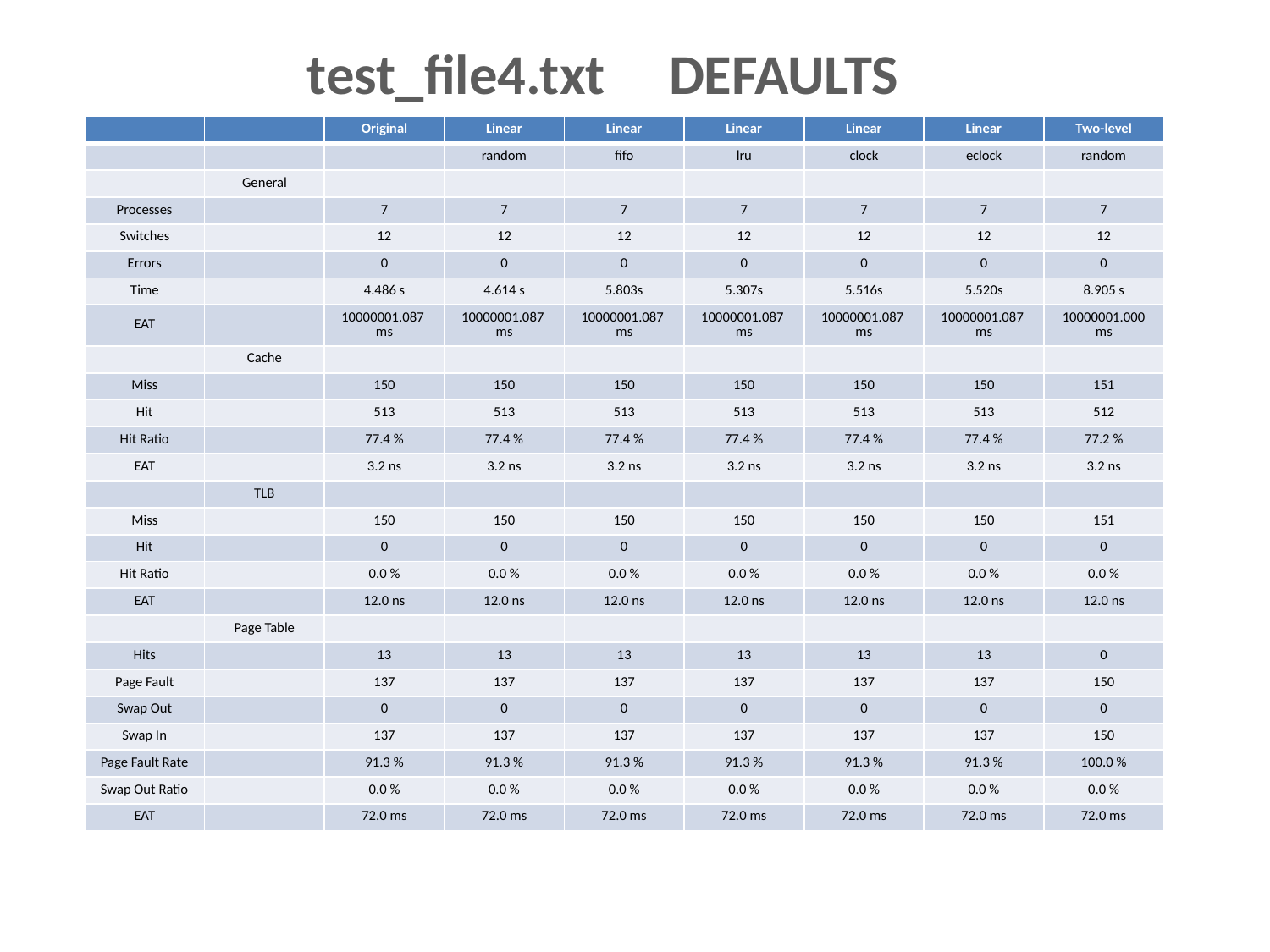

test_file4.txt     DEFAULTS
|  |  | Original | Linear | Linear | Linear | Linear | Linear | Two-level |
| --- | --- | --- | --- | --- | --- | --- | --- | --- |
|  |  |  | random | fifo | lru | clock | eclock | random |
|  | General |  |  |  |  |  |  |  |
| Processes |  | 7 | 7 | 7 | 7 | 7 | 7 | 7 |
| Switches |  | 12 | 12 | 12 | 12 | 12 | 12 | 12 |
| Errors |  | 0 | 0 | 0 | 0 | 0 | 0 | 0 |
| Time |  | 4.486 s | 4.614 s | 5.803s | 5.307s | 5.516s | 5.520s | 8.905 s |
| EAT |  | 10000001.087 ms | 10000001.087 ms | 10000001.087 ms | 10000001.087 ms | 10000001.087 ms | 10000001.087 ms | 10000001.000 ms |
|  | Cache |  |  |  |  |  |  |  |
| Miss |  | 150 | 150 | 150 | 150 | 150 | 150 | 151 |
| Hit |  | 513 | 513 | 513 | 513 | 513 | 513 | 512 |
| Hit Ratio |  | 77.4 % | 77.4 % | 77.4 % | 77.4 % | 77.4 % | 77.4 % | 77.2 % |
| EAT |  | 3.2 ns | 3.2 ns | 3.2 ns | 3.2 ns | 3.2 ns | 3.2 ns | 3.2 ns |
|  | TLB |  |  |  |  |  |  |  |
| Miss |  | 150 | 150 | 150 | 150 | 150 | 150 | 151 |
| Hit |  | 0 | 0 | 0 | 0 | 0 | 0 | 0 |
| Hit Ratio |  | 0.0 % | 0.0 % | 0.0 % | 0.0 % | 0.0 % | 0.0 % | 0.0 % |
| EAT |  | 12.0 ns | 12.0 ns | 12.0 ns | 12.0 ns | 12.0 ns | 12.0 ns | 12.0 ns |
|  | Page Table |  |  |  |  |  |  |  |
| Hits |  | 13 | 13 | 13 | 13 | 13 | 13 | 0 |
| Page Fault |  | 137 | 137 | 137 | 137 | 137 | 137 | 150 |
| Swap Out |  | 0 | 0 | 0 | 0 | 0 | 0 | 0 |
| Swap In |  | 137 | 137 | 137 | 137 | 137 | 137 | 150 |
| Page Fault Rate |  | 91.3 % | 91.3 % | 91.3 % | 91.3 % | 91.3 % | 91.3 % | 100.0 % |
| Swap Out Ratio |  | 0.0 % | 0.0 % | 0.0 % | 0.0 % | 0.0 % | 0.0 % | 0.0 % |
| EAT |  | 72.0 ms | 72.0 ms | 72.0 ms | 72.0 ms | 72.0 ms | 72.0 ms | 72.0 ms |